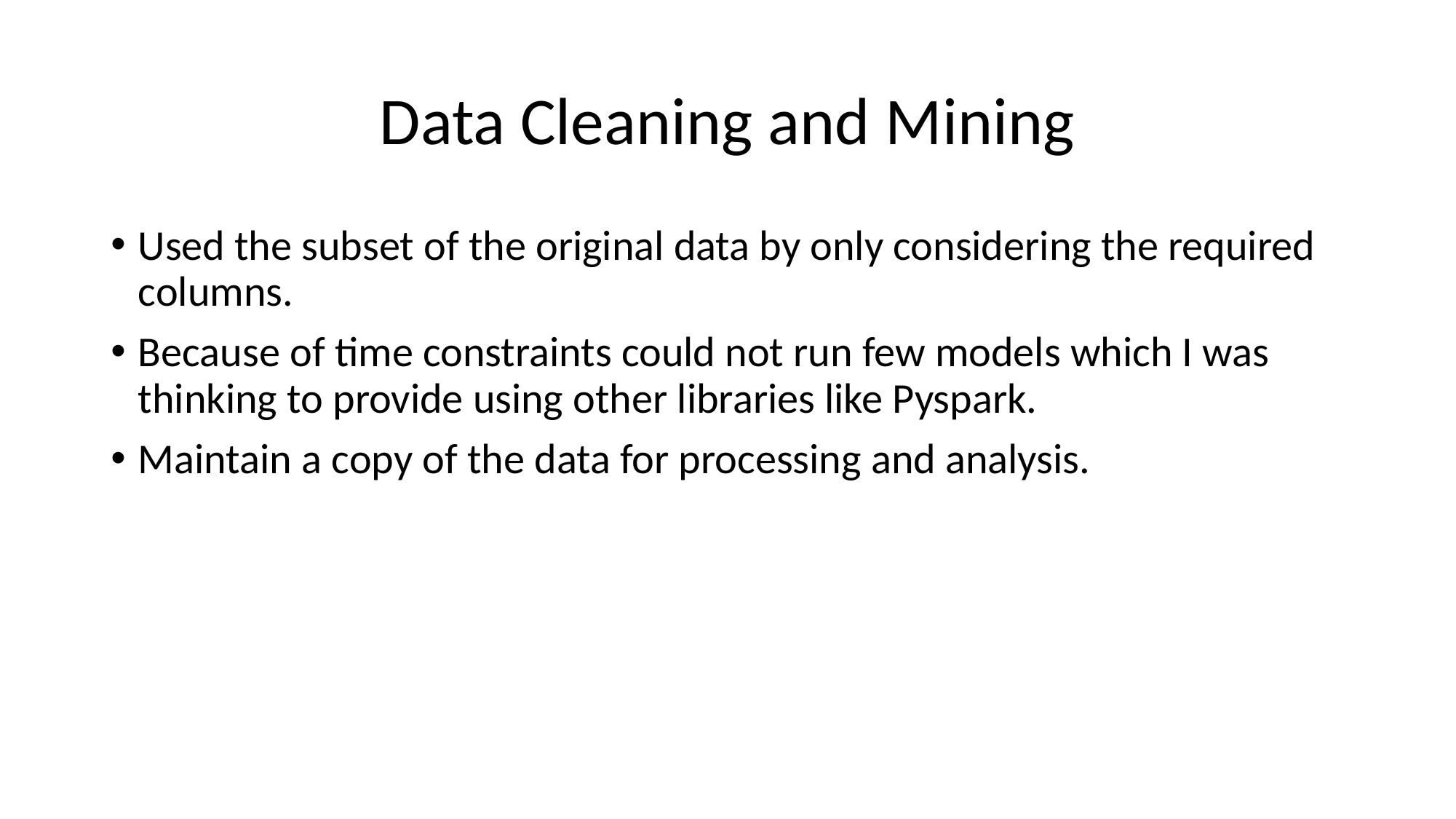

# Data Cleaning and Mining
Used the subset of the original data by only considering the required columns.
Because of time constraints could not run few models which I was thinking to provide using other libraries like Pyspark.
Maintain a copy of the data for processing and analysis.